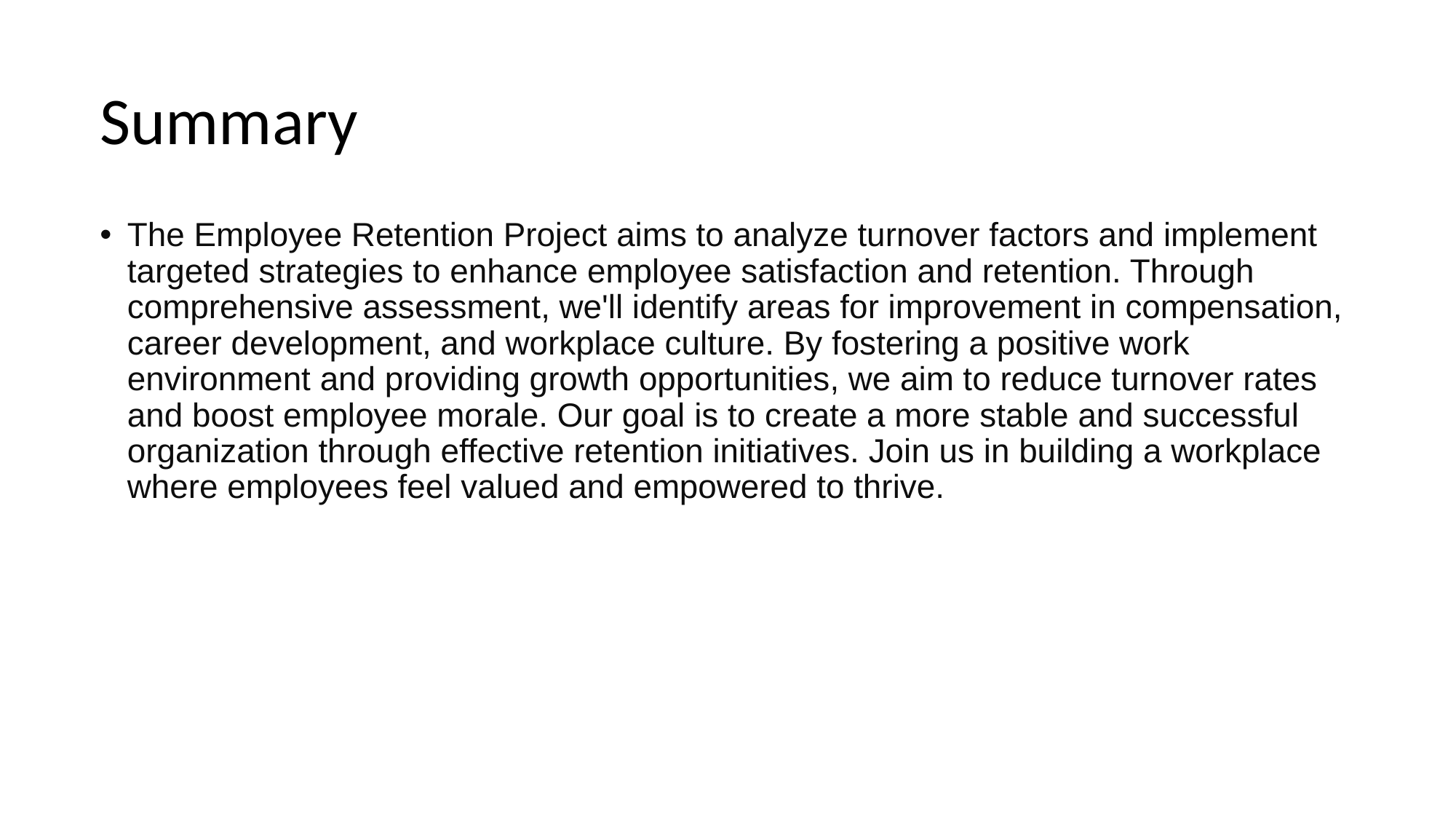

# Summary
The Employee Retention Project aims to analyze turnover factors and implement targeted strategies to enhance employee satisfaction and retention. Through comprehensive assessment, we'll identify areas for improvement in compensation, career development, and workplace culture. By fostering a positive work environment and providing growth opportunities, we aim to reduce turnover rates and boost employee morale. Our goal is to create a more stable and successful organization through effective retention initiatives. Join us in building a workplace where employees feel valued and empowered to thrive.